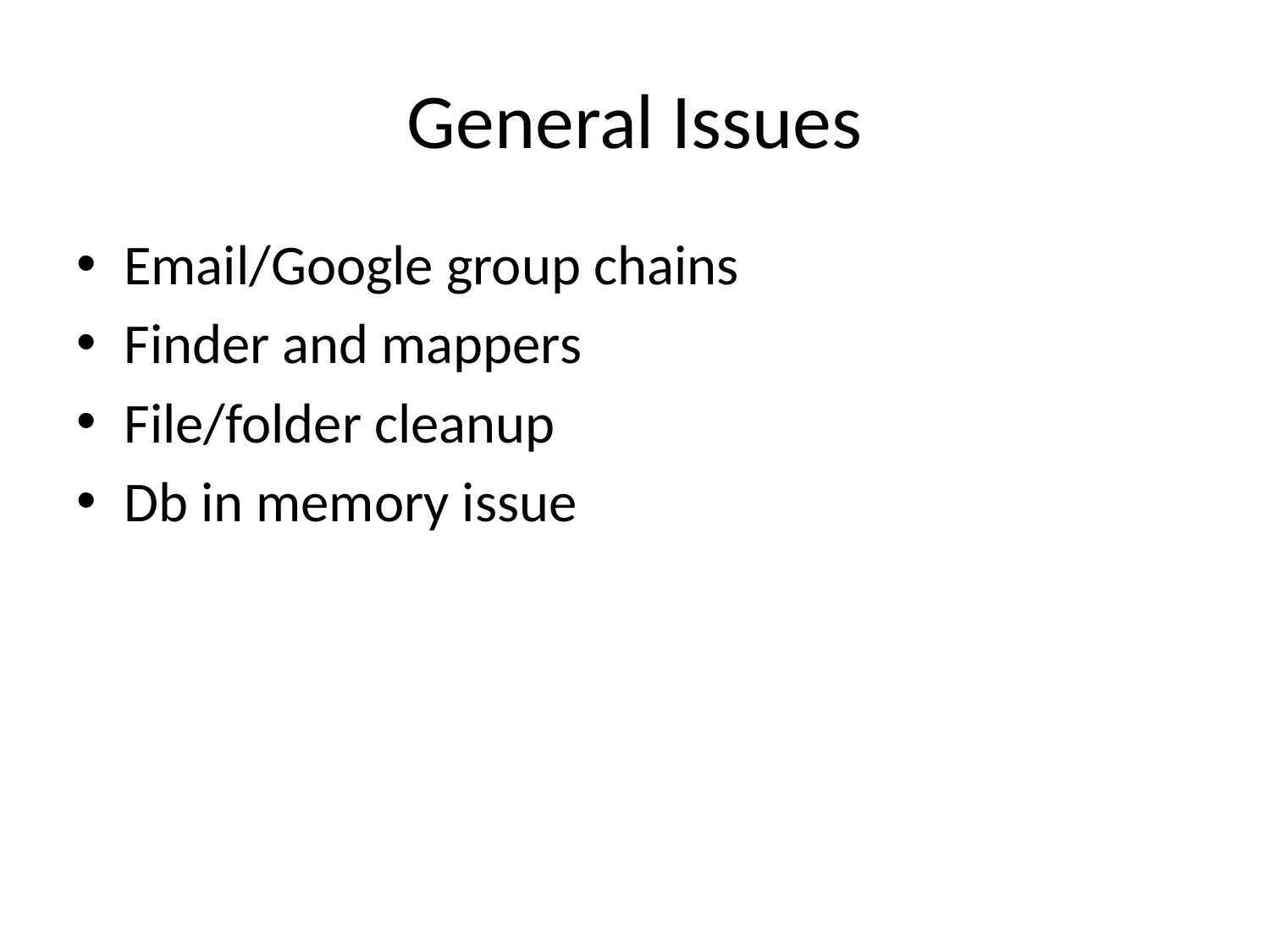

# General Issues
Email/Google group chains
Finder and mappers
File/folder cleanup
Db in memory issue